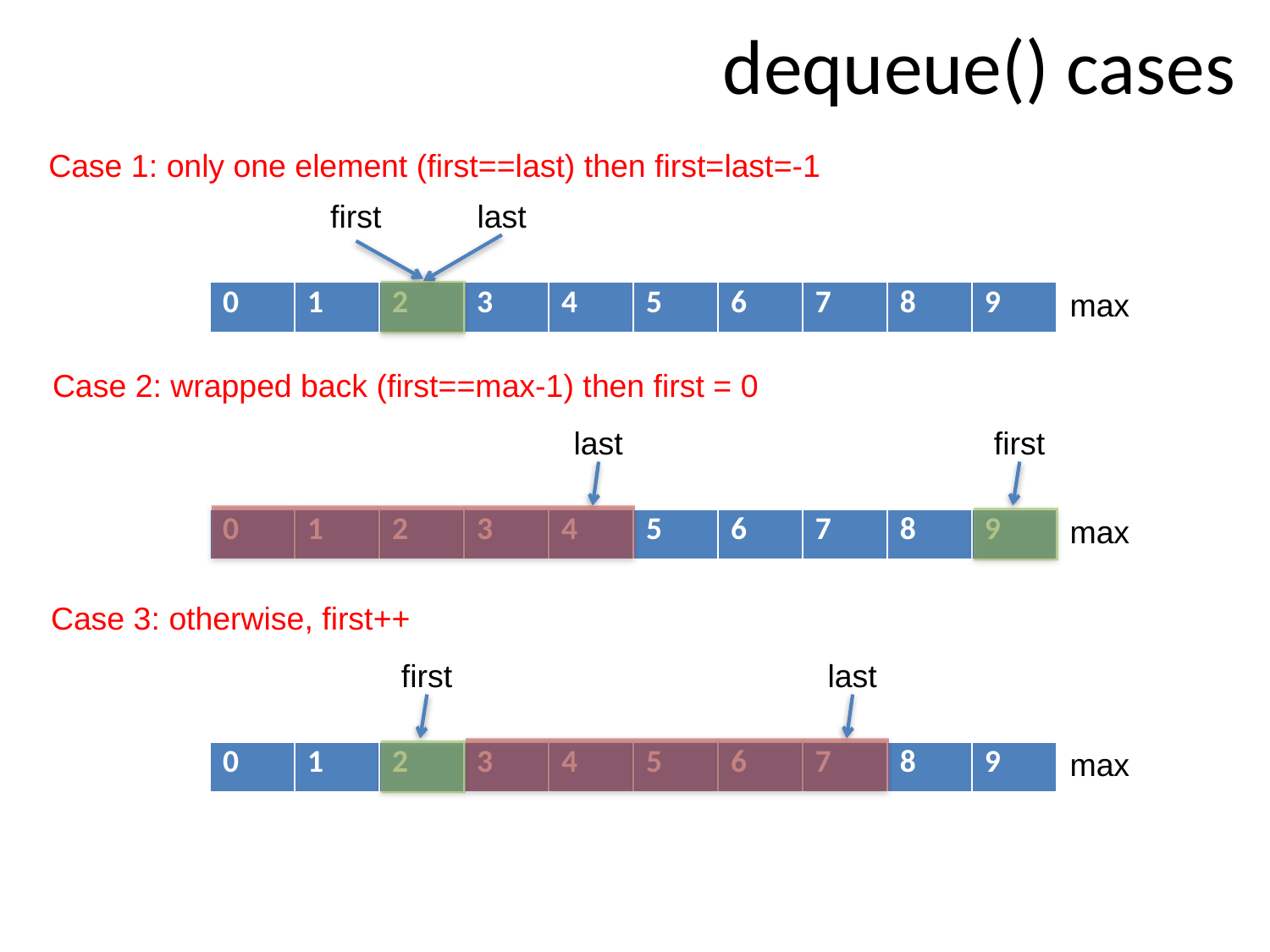

# dequeue() cases
Case 1: only one element (first==last) then first=last=-1
first
last
max

| 0 | 1 | 2 | 3 | 4 | 5 | 6 | 7 | 8 | 9 |
| --- | --- | --- | --- | --- | --- | --- | --- | --- | --- |
Case 2: wrapped back (first==max-1) then first = 0
last
first

max

| 0 | 1 | 2 | 3 | 4 | 5 | 6 | 7 | 8 | 9 |
| --- | --- | --- | --- | --- | --- | --- | --- | --- | --- |
Case 3: otherwise, first++
first
last

max

| 0 | 1 | 2 | 3 | 4 | 5 | 6 | 7 | 8 | 9 |
| --- | --- | --- | --- | --- | --- | --- | --- | --- | --- |